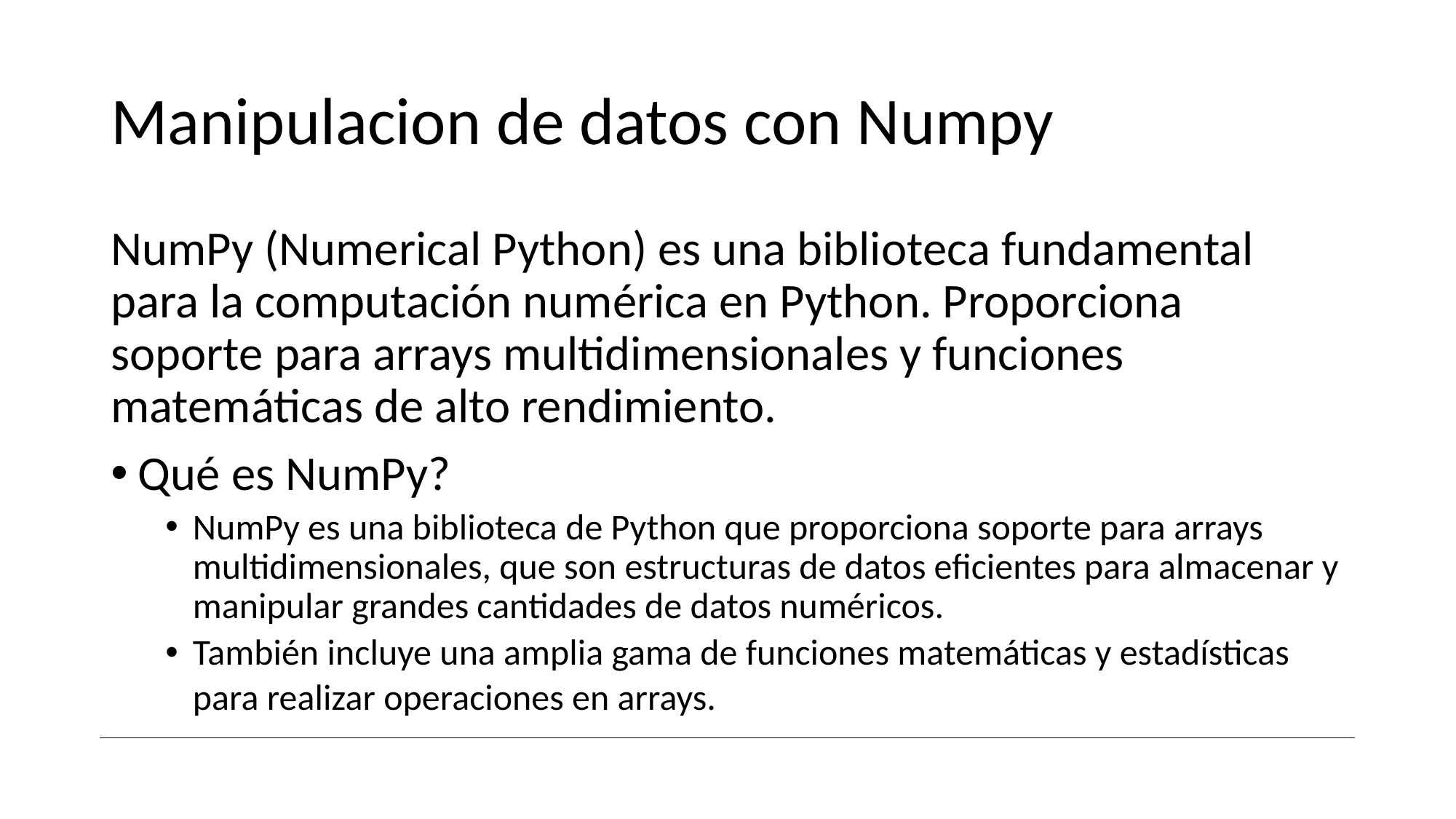

# Manipulacion de datos con Numpy
NumPy (Numerical Python) es una biblioteca fundamental para la computación numérica en Python. Proporciona soporte para arrays multidimensionales y funciones matemáticas de alto rendimiento.
Qué es NumPy?
NumPy es una biblioteca de Python que proporciona soporte para arrays multidimensionales, que son estructuras de datos eficientes para almacenar y manipular grandes cantidades de datos numéricos.
También incluye una amplia gama de funciones matemáticas y estadísticas para realizar operaciones en arrays.